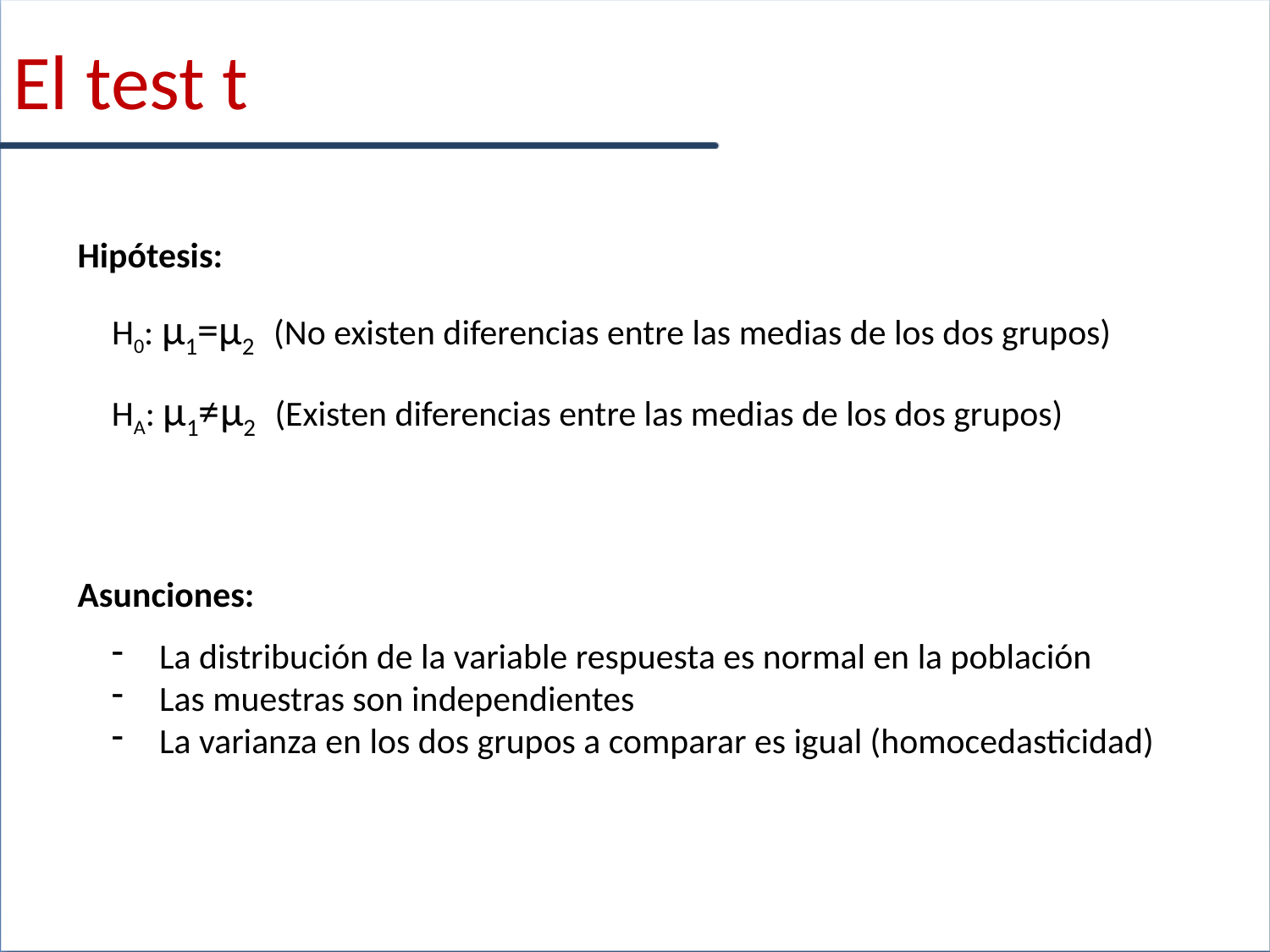

El test t
Hipótesis:
H0: μ1=μ2  (No existen diferencias entre las medias de los dos grupos)
HA: μ1≠μ2  (Existen diferencias entre las medias de los dos grupos)
Asunciones:
La distribución de la variable respuesta es normal en la población
Las muestras son independientes
La varianza en los dos grupos a comparar es igual (homocedasticidad)